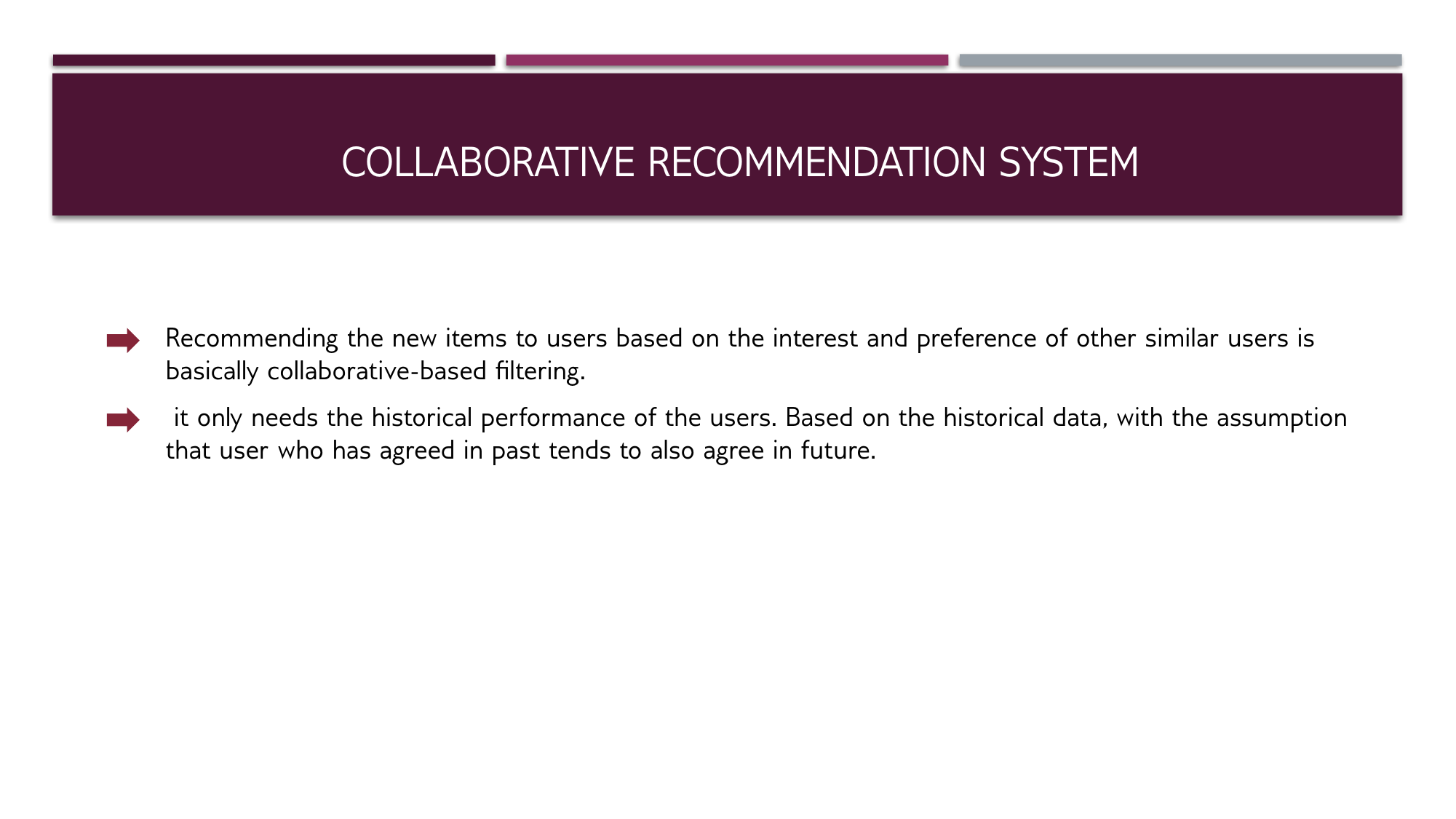

# Collaborative recommendation system
Recommending the new items to users based on the interest and preference of other similar users is basically collaborative-based filtering.

 it only needs the historical performance of the users. Based on the historical data, with the assumption that user who has agreed in past tends to also agree in future.